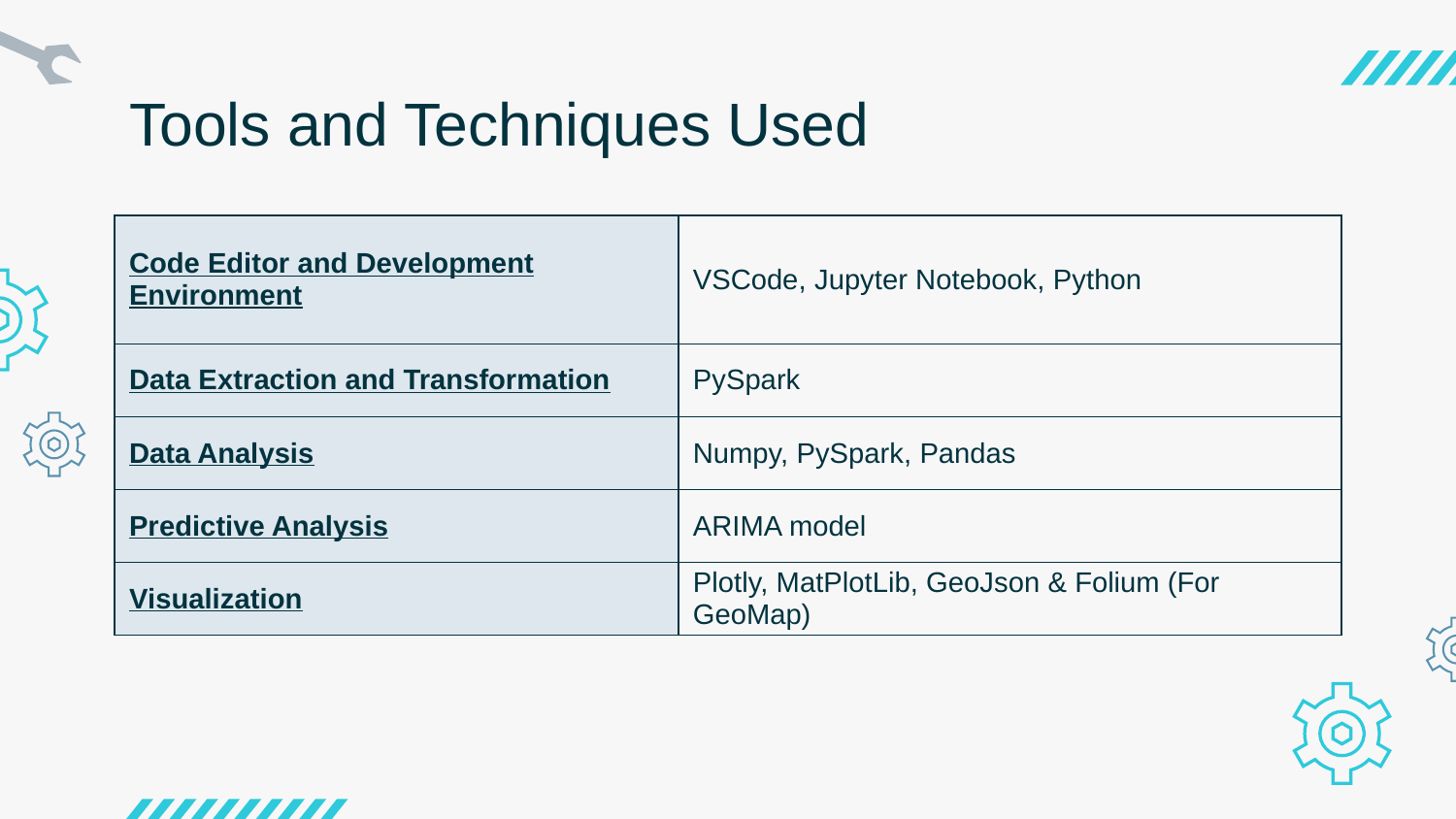

# Tools and Techniques Used
| Code Editor and Development Environment | VSCode, Jupyter Notebook, Python |
| --- | --- |
| Data Extraction and Transformation | PySpark |
| Data Analysis | Numpy, PySpark, Pandas |
| Predictive Analysis | ARIMA model |
| Visualization | Plotly, MatPlotLib, GeoJson & Folium (For GeoMap) |